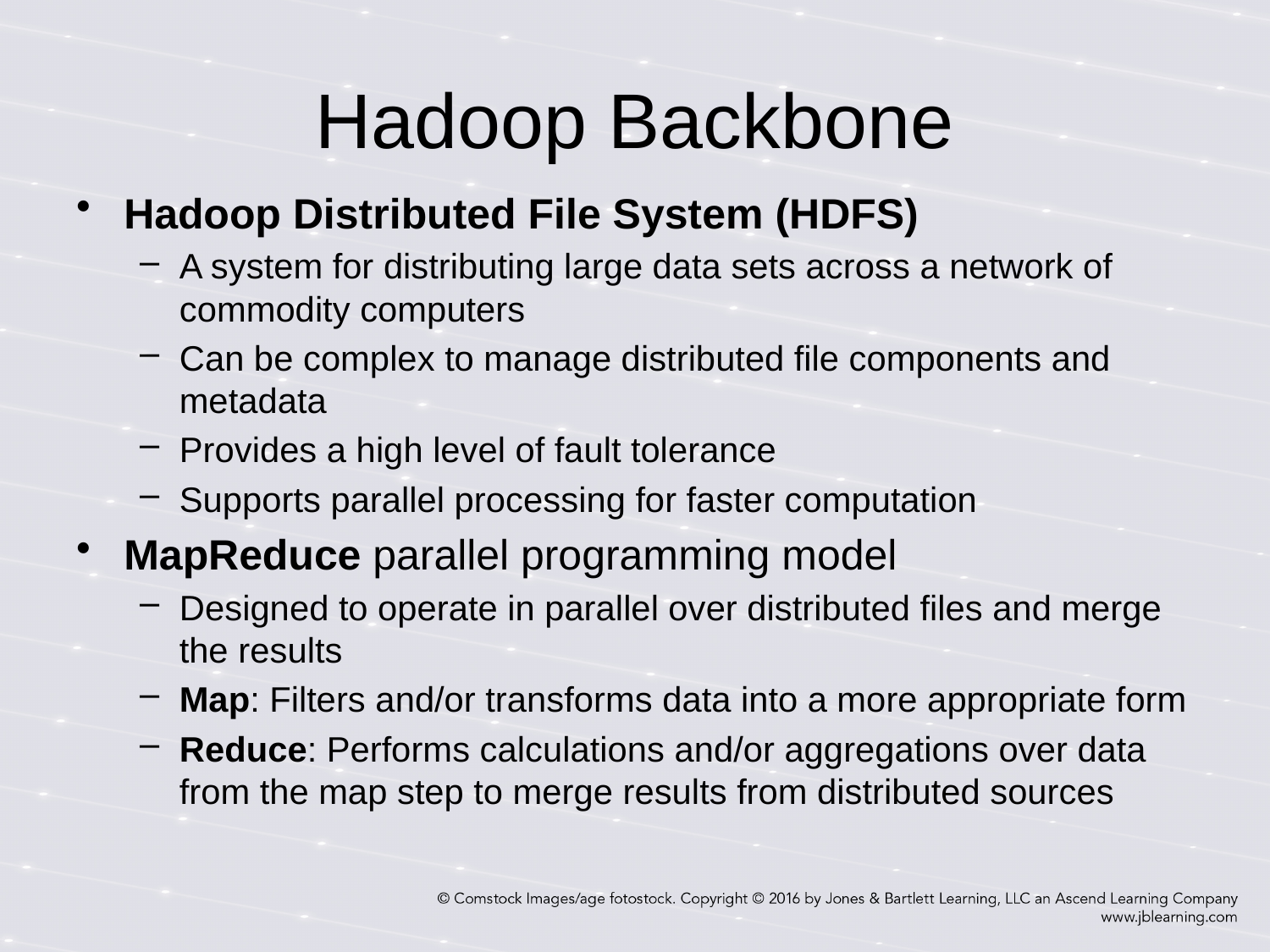

# Hadoop Backbone
Hadoop Distributed File System (HDFS)
A system for distributing large data sets across a network of commodity computers
Can be complex to manage distributed file components and metadata
Provides a high level of fault tolerance
Supports parallel processing for faster computation
MapReduce parallel programming model
Designed to operate in parallel over distributed files and merge the results
Map: Filters and/or transforms data into a more appropriate form
Reduce: Performs calculations and/or aggregations over data from the map step to merge results from distributed sources